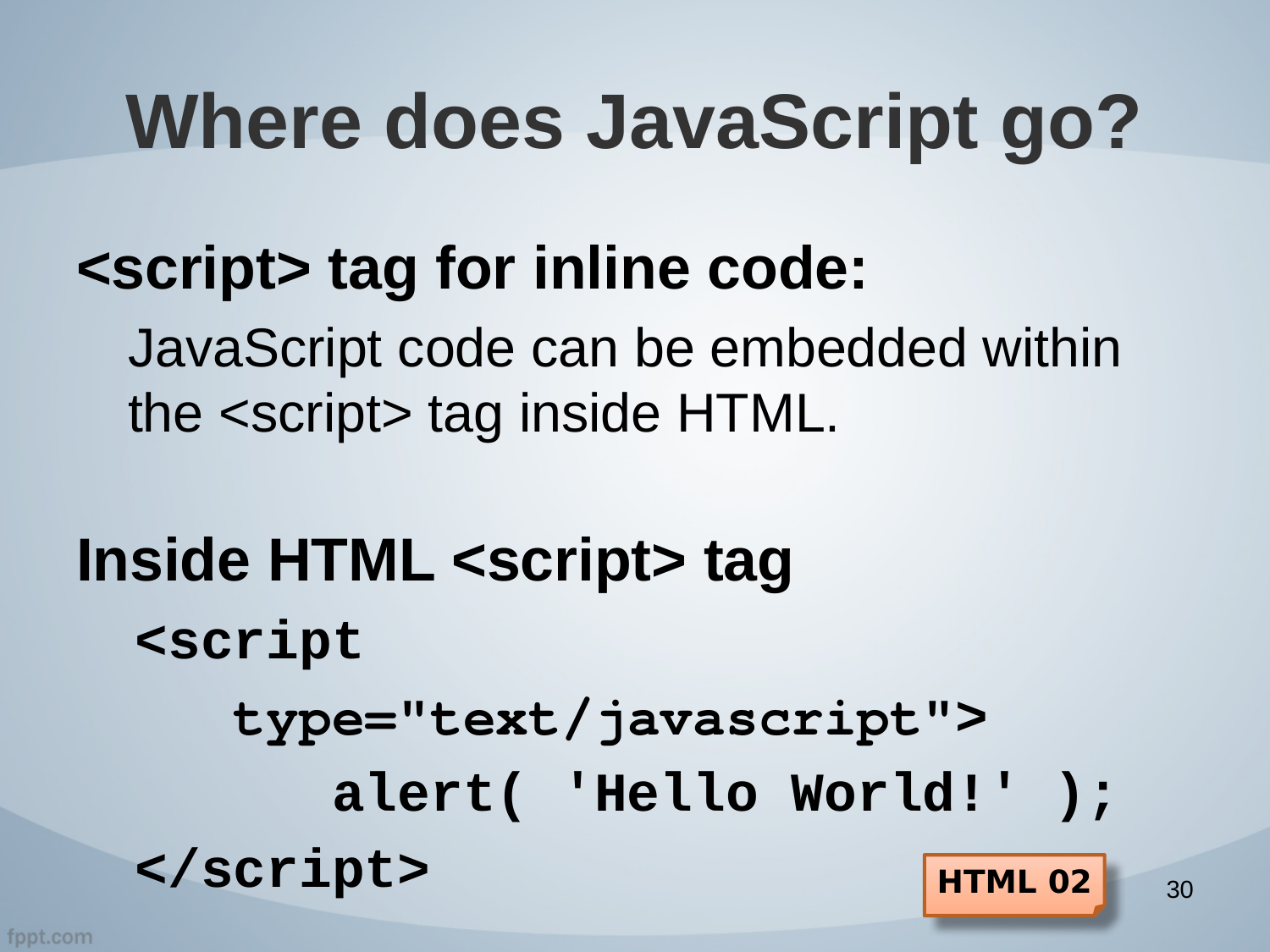

# Where does JavaScript go?
<script> tag for inline code:
JavaScript code can be embedded within the <script> tag inside HTML.
Inside HTML <script> tag
<script
   type="text/javascript">
      alert( 'Hello World!' );
</script>
HTML 02
30